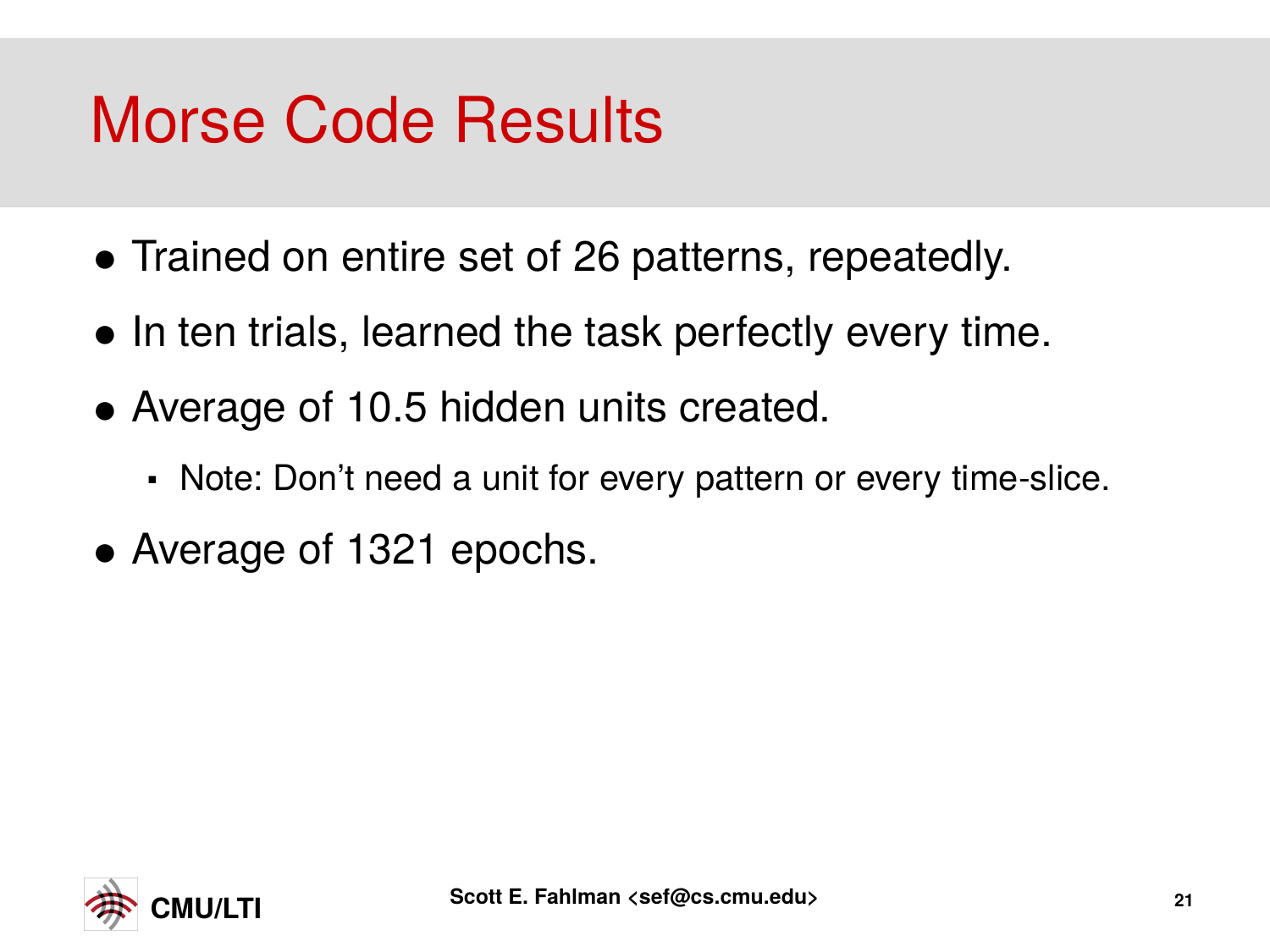

# Morse Code Results
Trained on entire set of 26 patterns, repeatedly.
In ten trials, learned the task perfectly every time.
Average of 10.5 hidden units created.
Note: Don’t need a unit for every pattern or every time-slice.
Average of 1321 epochs.
Scott E. Fahlman <sef@cs.cmu.edu>
21